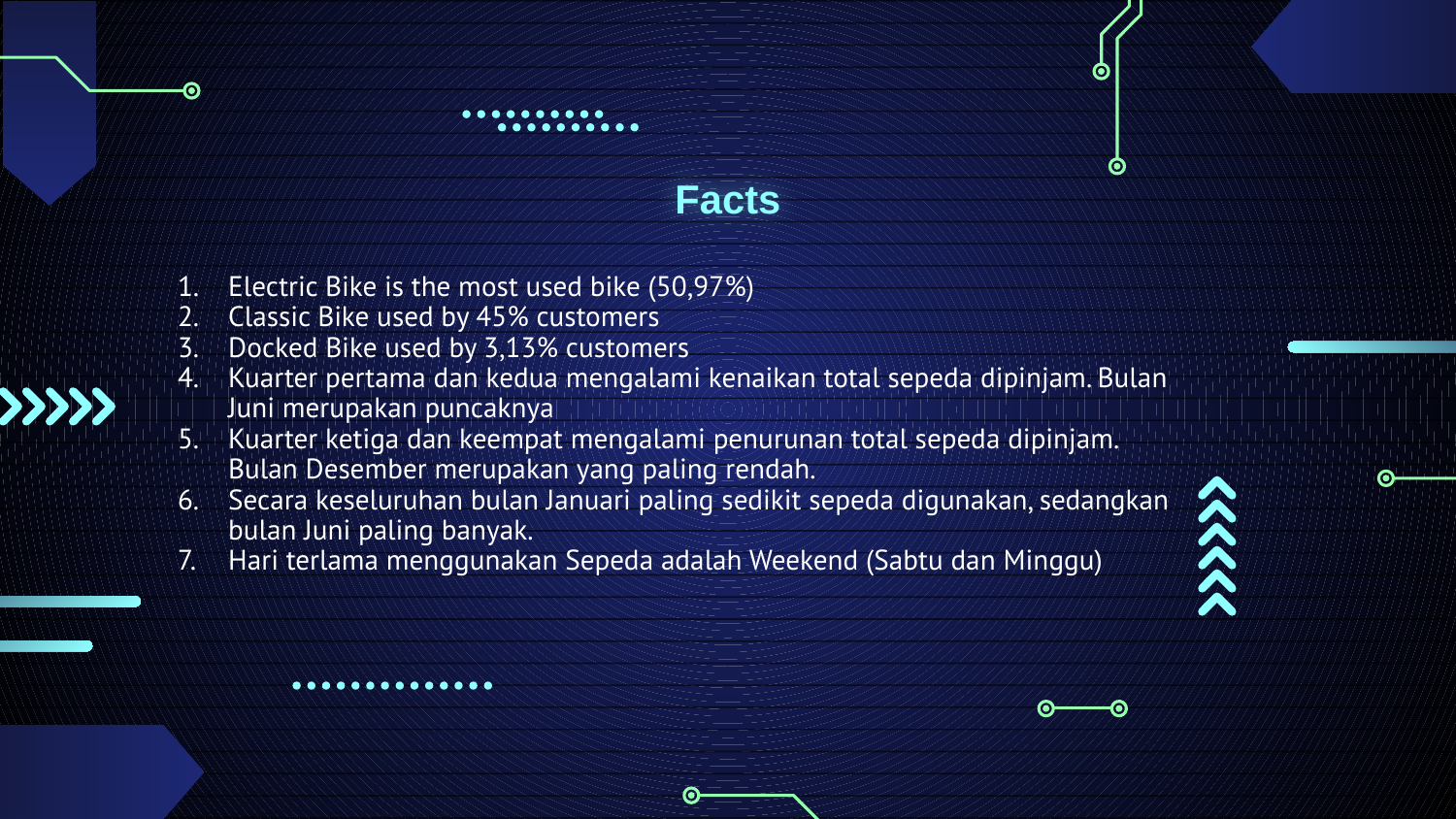

# Facts
Electric Bike is the most used bike (50,97%)
Classic Bike used by 45% customers
Docked Bike used by 3,13% customers
Kuarter pertama dan kedua mengalami kenaikan total sepeda dipinjam. Bulan Juni merupakan puncaknya
Kuarter ketiga dan keempat mengalami penurunan total sepeda dipinjam. Bulan Desember merupakan yang paling rendah.
Secara keseluruhan bulan Januari paling sedikit sepeda digunakan, sedangkan bulan Juni paling banyak.
Hari terlama menggunakan Sepeda adalah Weekend (Sabtu dan Minggu)